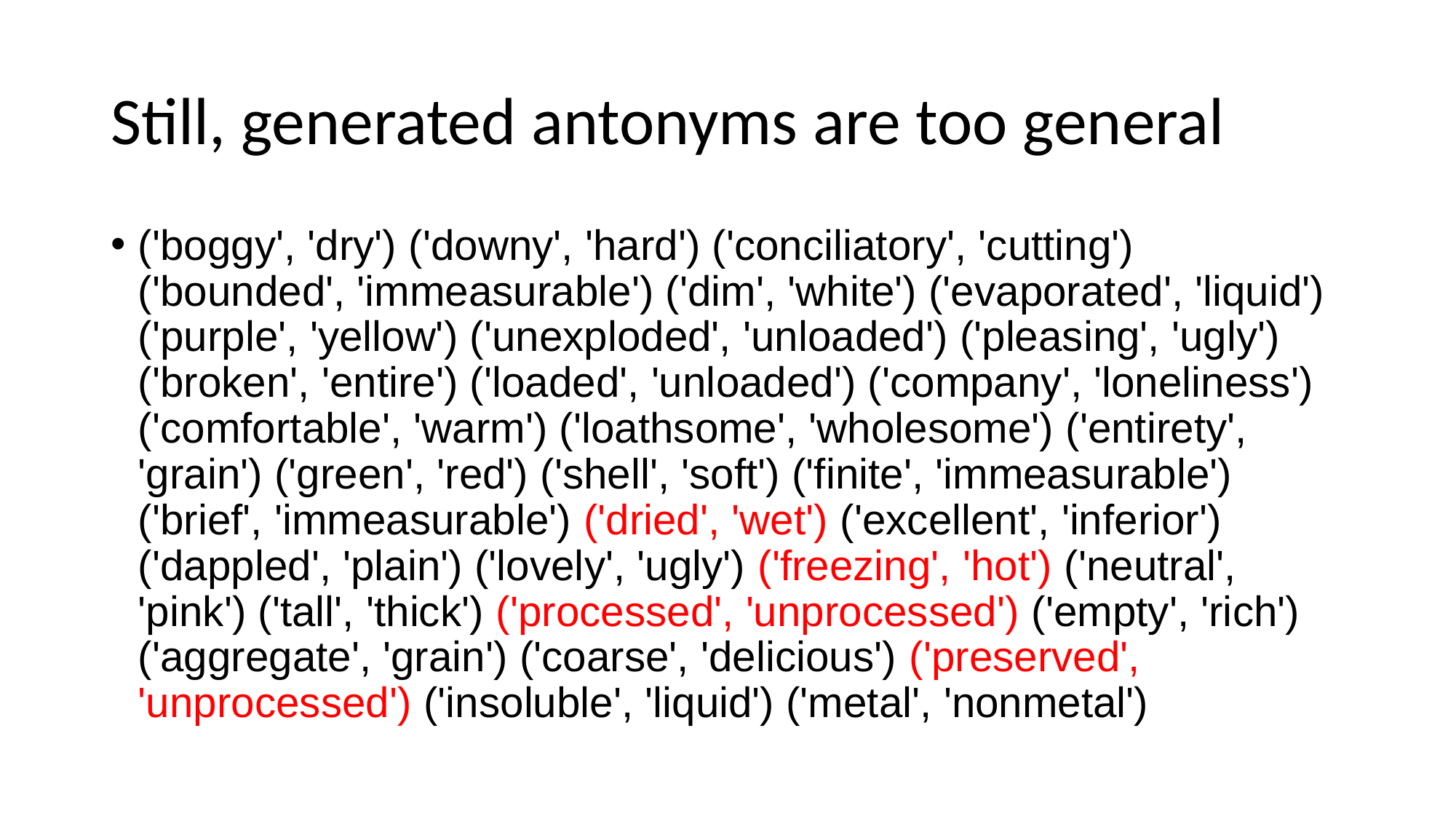

# Still, generated antonyms are too general
('boggy', 'dry') ('downy', 'hard') ('conciliatory', 'cutting') ('bounded', 'immeasurable') ('dim', 'white') ('evaporated', 'liquid') ('purple', 'yellow') ('unexploded', 'unloaded') ('pleasing', 'ugly') ('broken', 'entire') ('loaded', 'unloaded') ('company', 'loneliness') ('comfortable', 'warm') ('loathsome', 'wholesome') ('entirety', 'grain') ('green', 'red') ('shell', 'soft') ('finite', 'immeasurable') ('brief', 'immeasurable') ('dried', 'wet') ('excellent', 'inferior') ('dappled', 'plain') ('lovely', 'ugly') ('freezing', 'hot') ('neutral', 'pink') ('tall', 'thick') ('processed', 'unprocessed') ('empty', 'rich') ('aggregate', 'grain') ('coarse', 'delicious') ('preserved', 'unprocessed') ('insoluble', 'liquid') ('metal', 'nonmetal')